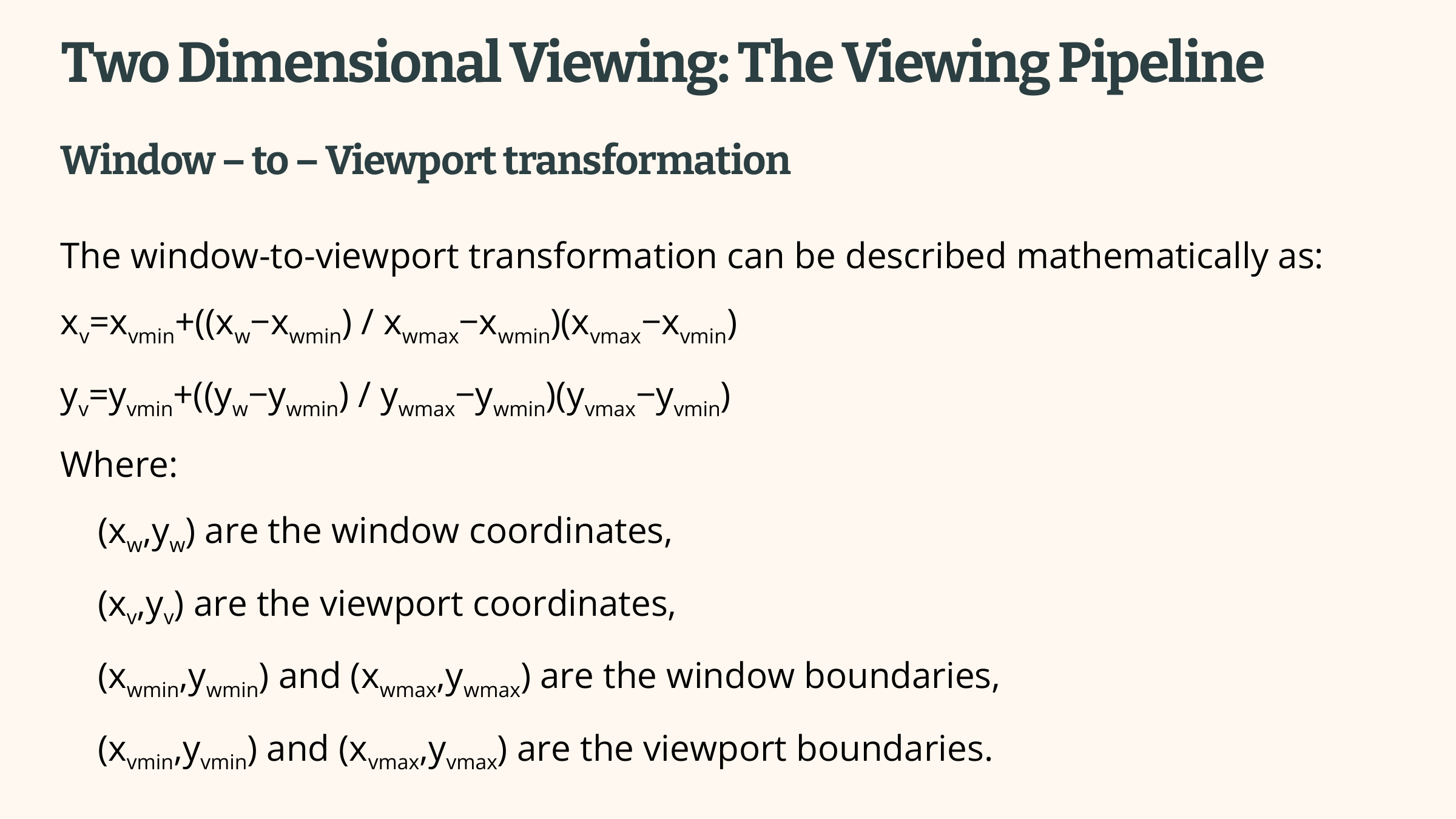

Two Dimensional Viewing: The Viewing Pipeline
Window – to – Viewport transformation
The window-to-viewport transformation can be described mathematically as:
xv=xvmin+((xw−xwmin) / xwmax−xwmin)(xvmax−xvmin)
yv=yvmin+((yw−ywmin) / ywmax−ywmin)(yvmax−yvmin)
Where:
    (xw,yw) are the window coordinates,
    (xv,yv) are the viewport coordinates,
    (xwmin,ywmin) and (xwmax,ywmax) are the window boundaries,
    (xvmin,yvmin) and (xvmax,yvmax) are the viewport boundaries.